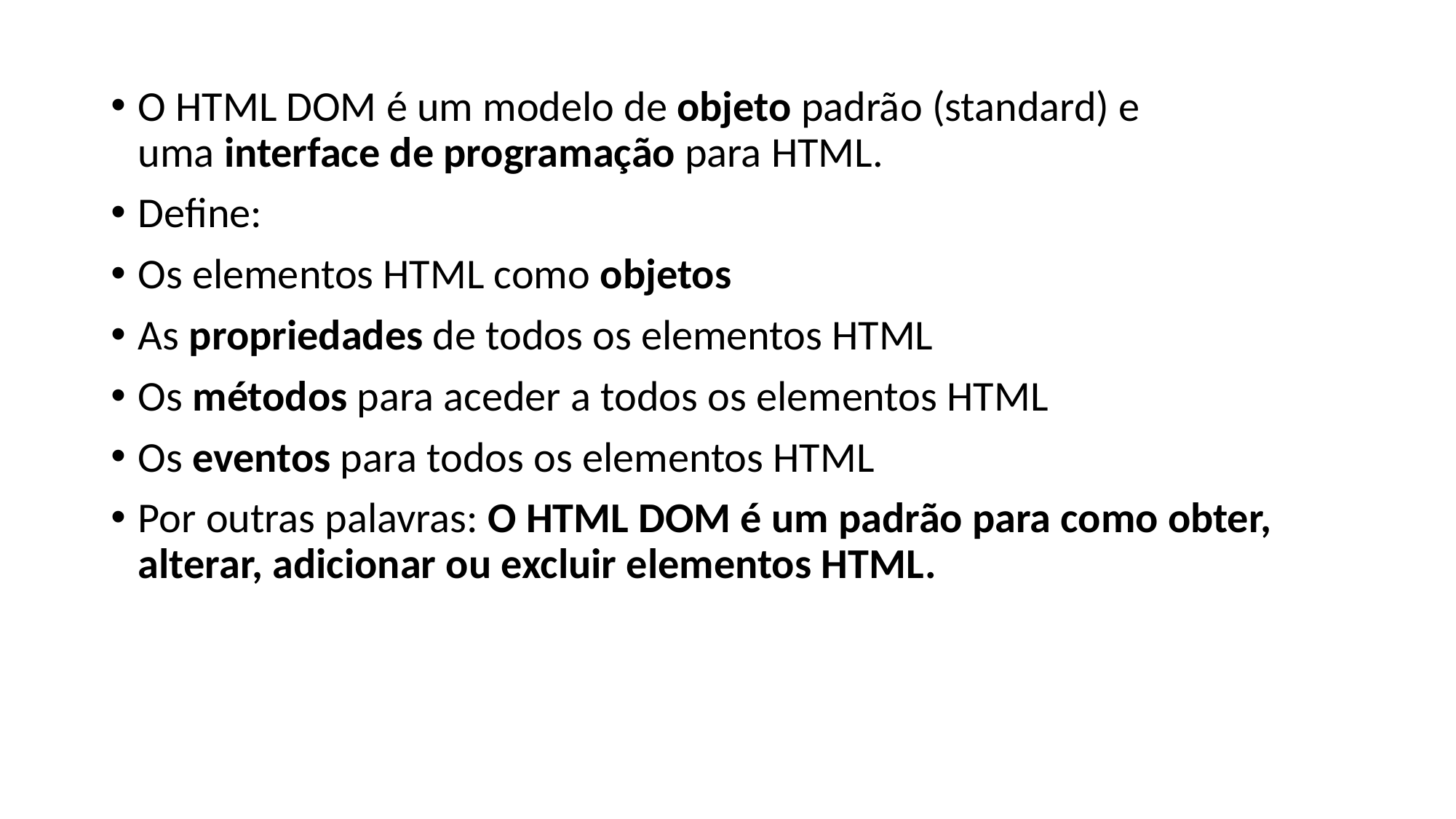

O HTML DOM é um modelo de objeto padrão (standard) e uma interface de programação para HTML.
Define:
Os elementos HTML como objetos
As propriedades de todos os elementos HTML
Os métodos para aceder a todos os elementos HTML
Os eventos para todos os elementos HTML
Por outras palavras: O HTML DOM é um padrão para como obter, alterar, adicionar ou excluir elementos HTML.